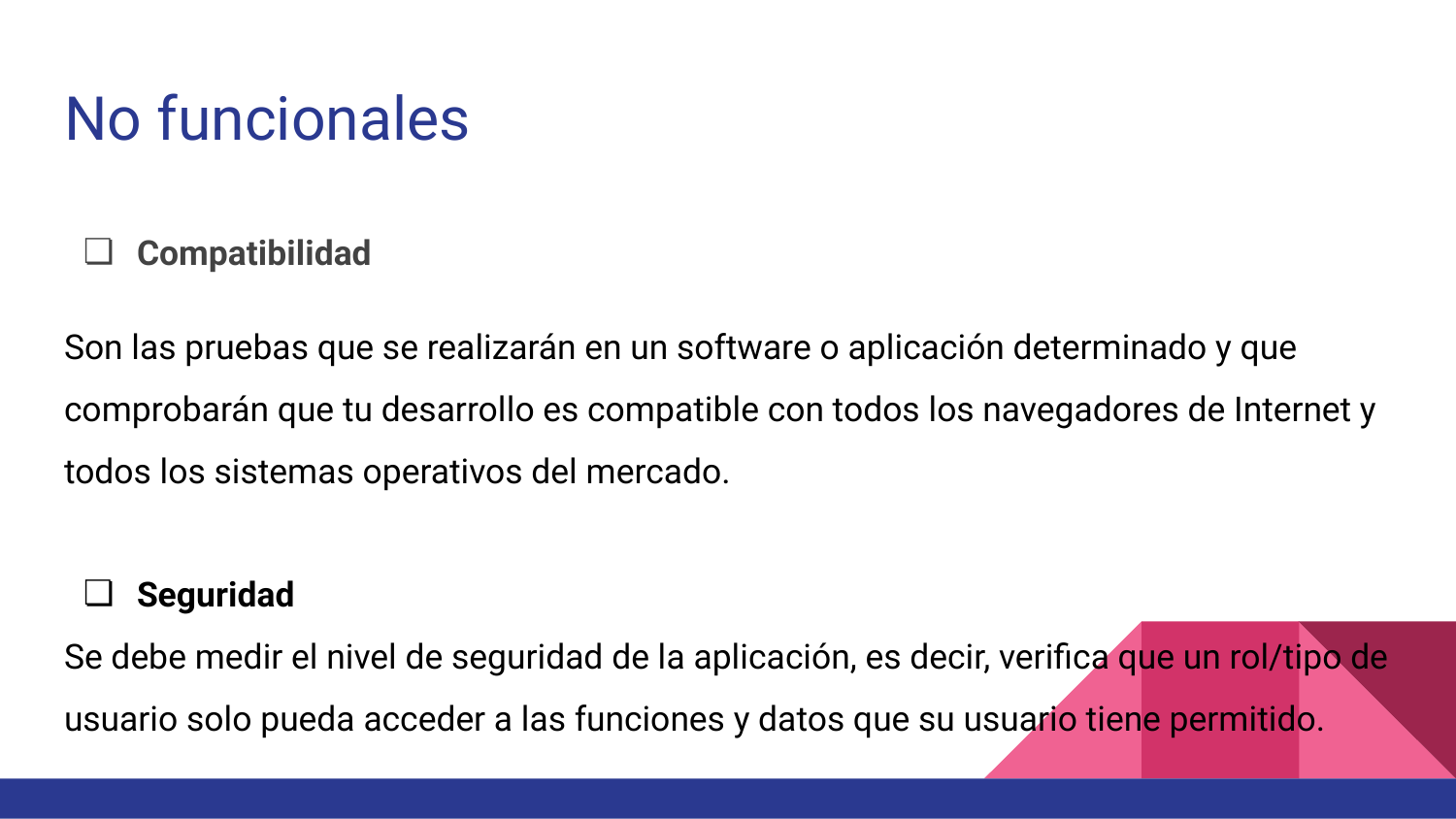

# No funcionales

Compatibilidad
Son las pruebas que se realizarán en un software o aplicación determinado y que comprobarán que tu desarrollo es compatible con todos los navegadores de Internet y todos los sistemas operativos del mercado.

Seguridad
Se debe medir el nivel de seguridad de la aplicación, es decir, verifica que un rol/tipo de usuario solo pueda acceder a las funciones y datos que su usuario tiene permitido.